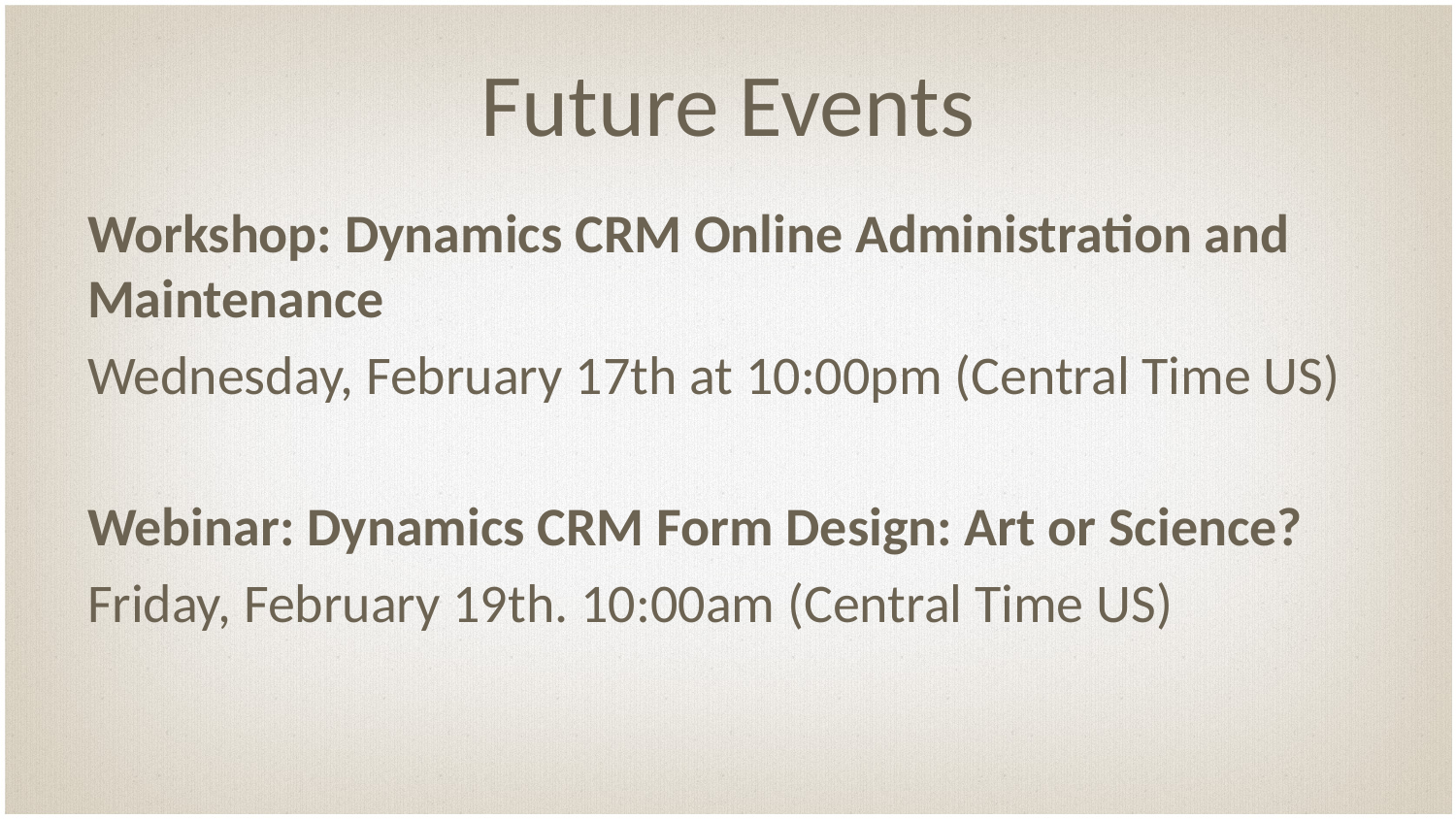

# Future Events
Workshop: Dynamics CRM Online Administration and Maintenance
Wednesday, February 17th at 10:00pm (Central Time US)

Webinar: Dynamics CRM Form Design: Art or Science?
Friday, February 19th. 10:00am (Central Time US)